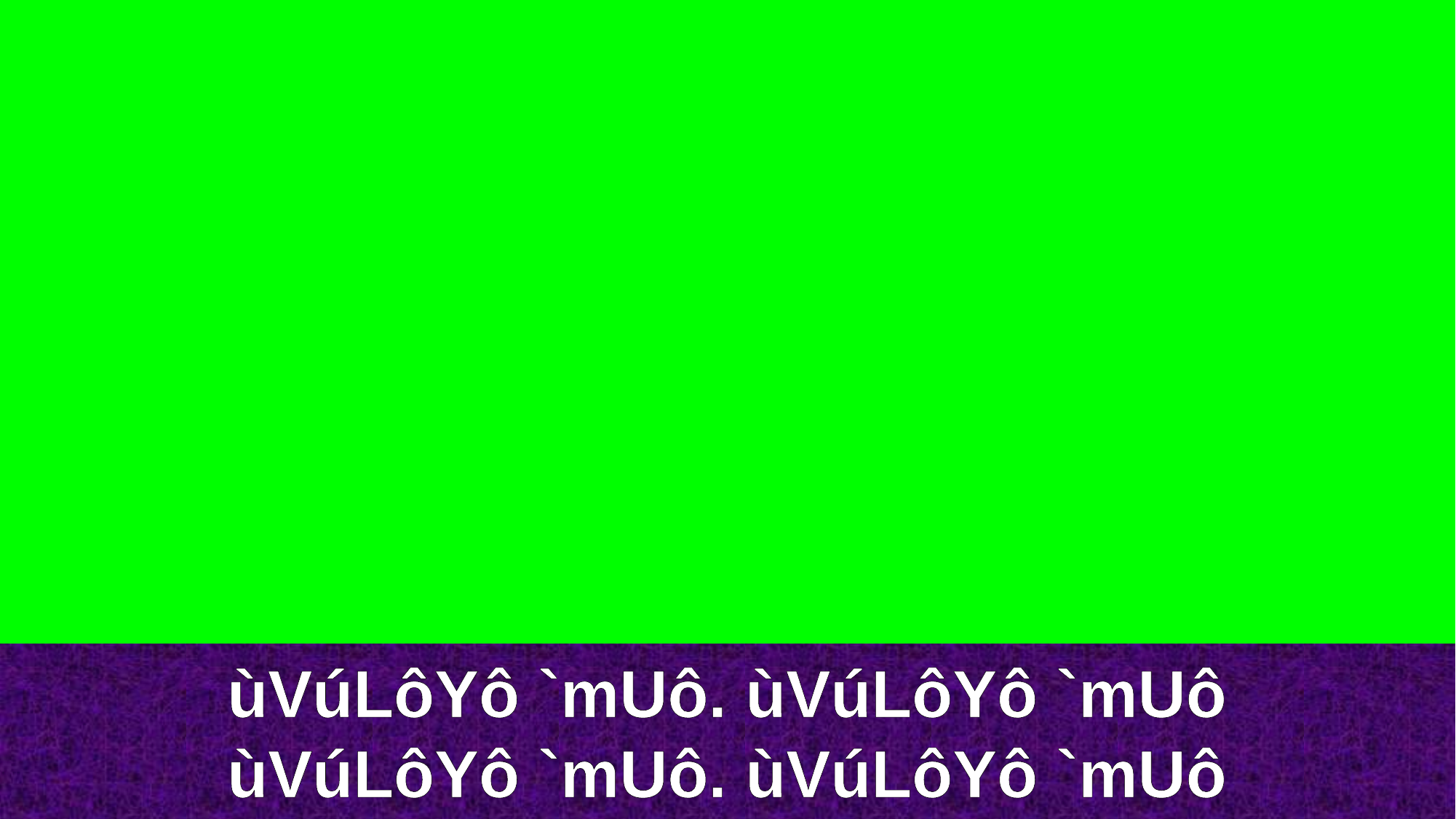

ùVúLôYô `mUô. ùVúLôYô `mUô
ùVúLôYô `mUô. ùVúLôYô `mUô